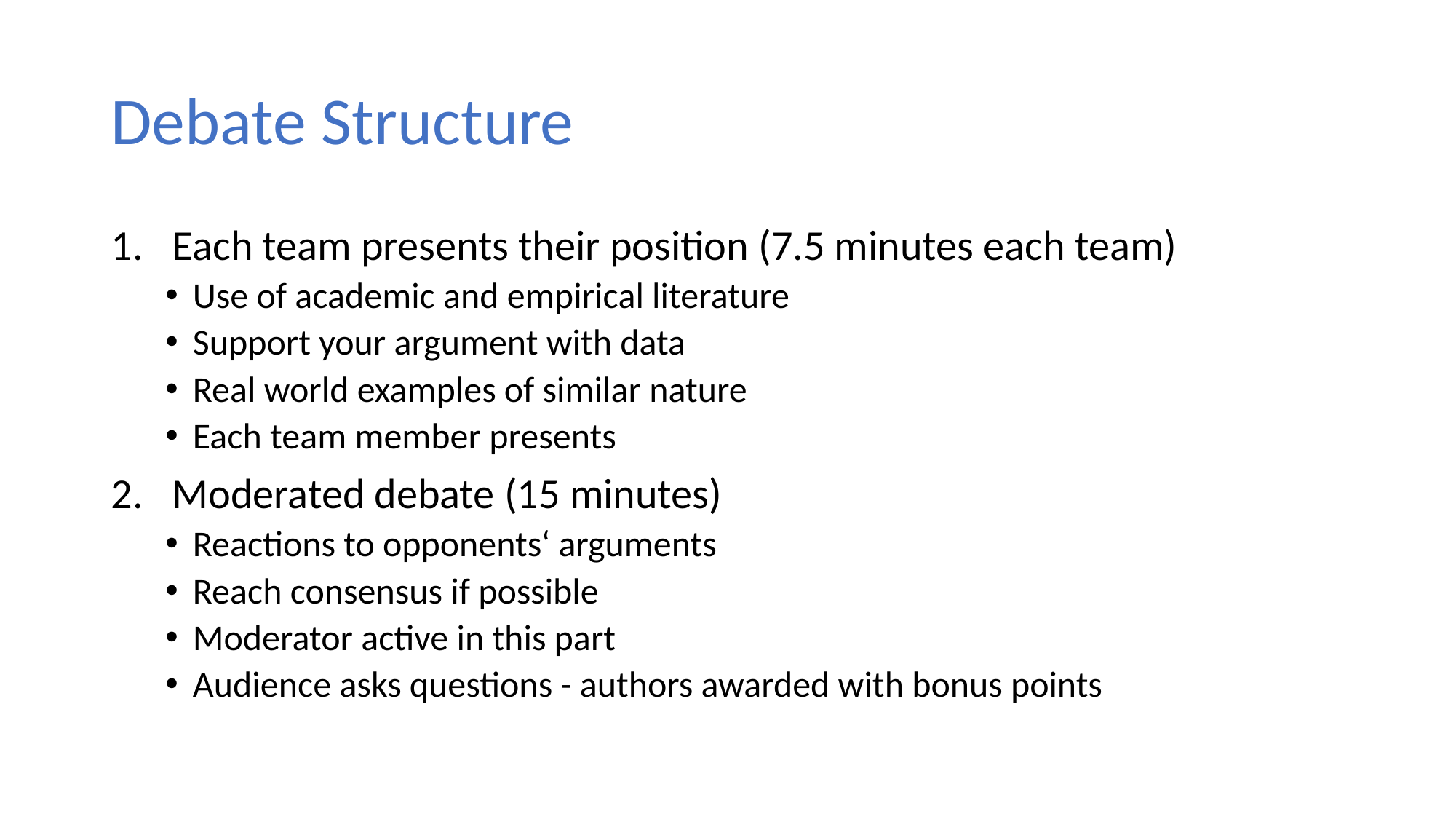

# Debate Structure
Each team presents their position (7.5 minutes each team)
Use of academic and empirical literature
Support your argument with data
Real world examples of similar nature
Each team member presents
Moderated debate (15 minutes)
Reactions to opponents‘ arguments
Reach consensus if possible
Moderator active in this part
Audience asks questions - authors awarded with bonus points